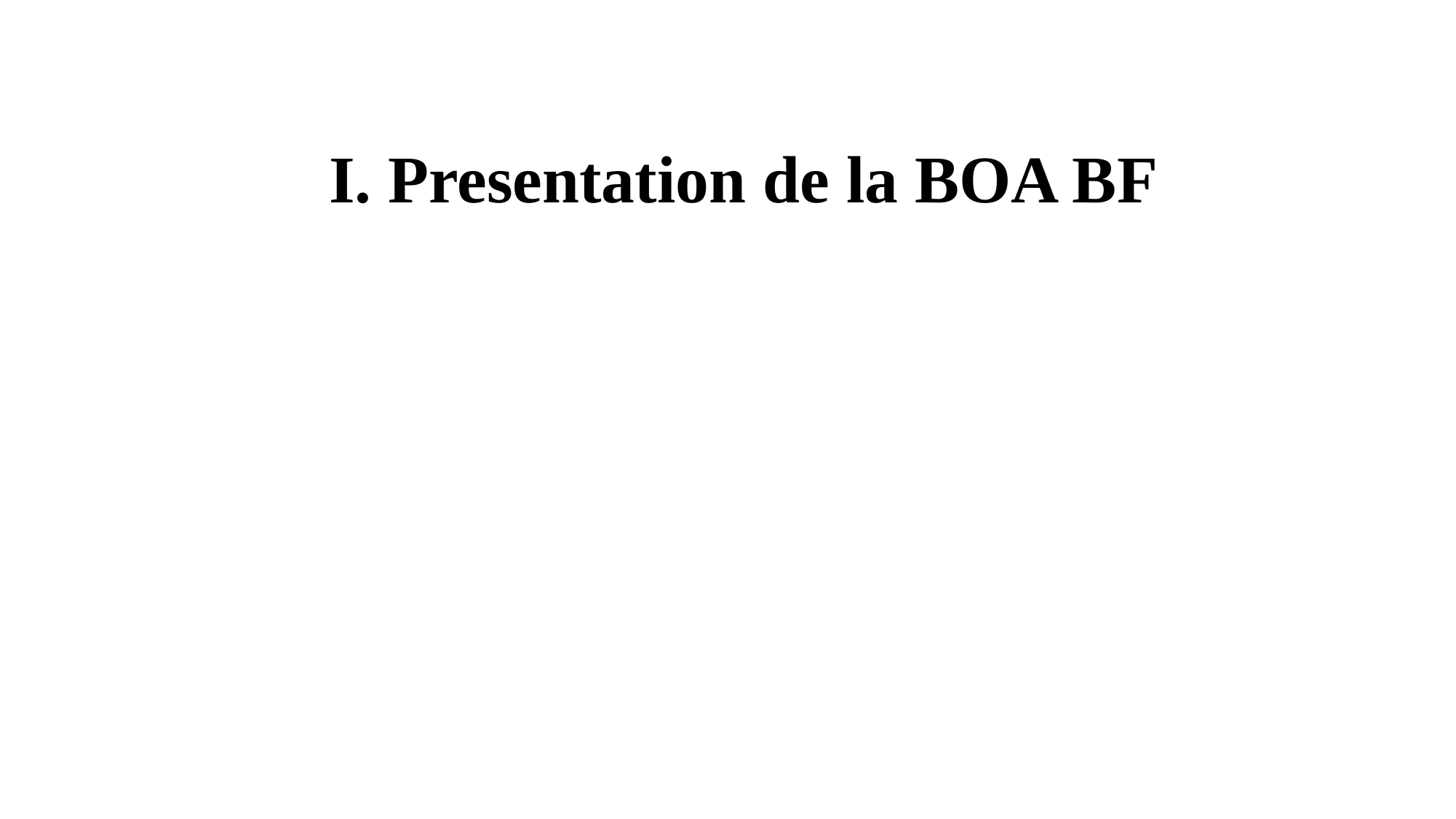

# I. Presentation de la BOA BF